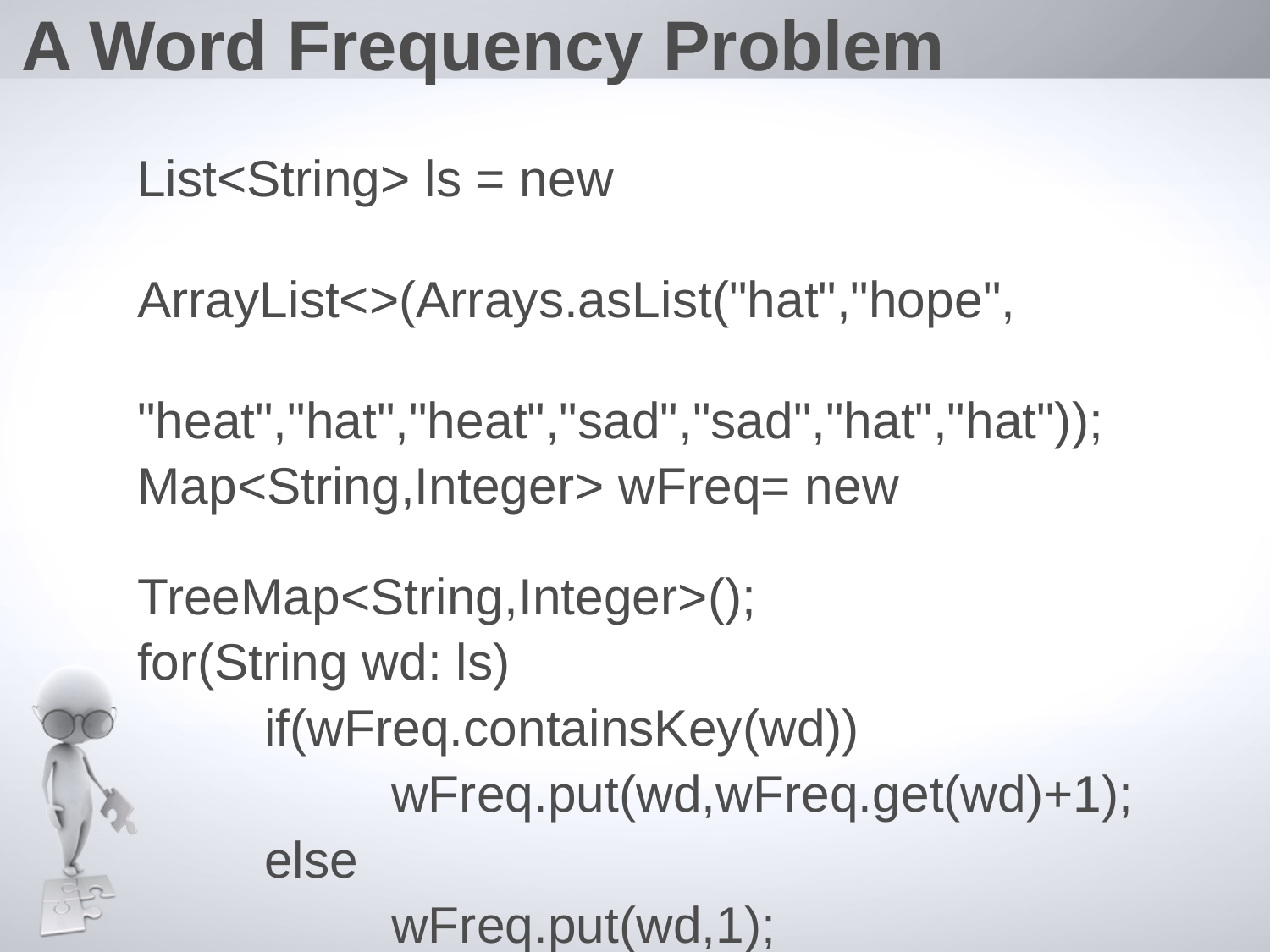

A Word Frequency Problem
List<String> ls = new
		ArrayList<>(Arrays.asList("hat","hope",
		"heat","hat","heat","sad","sad","hat","hat"));
Map<String,Integer> wFreq= new 							TreeMap<String,Integer>();
for(String wd: ls)
	if(wFreq.containsKey(wd))
		wFreq.put(wd,wFreq.get(wd)+1);
	else
		wFreq.put(wd,1);
System.out.println(wFreq);